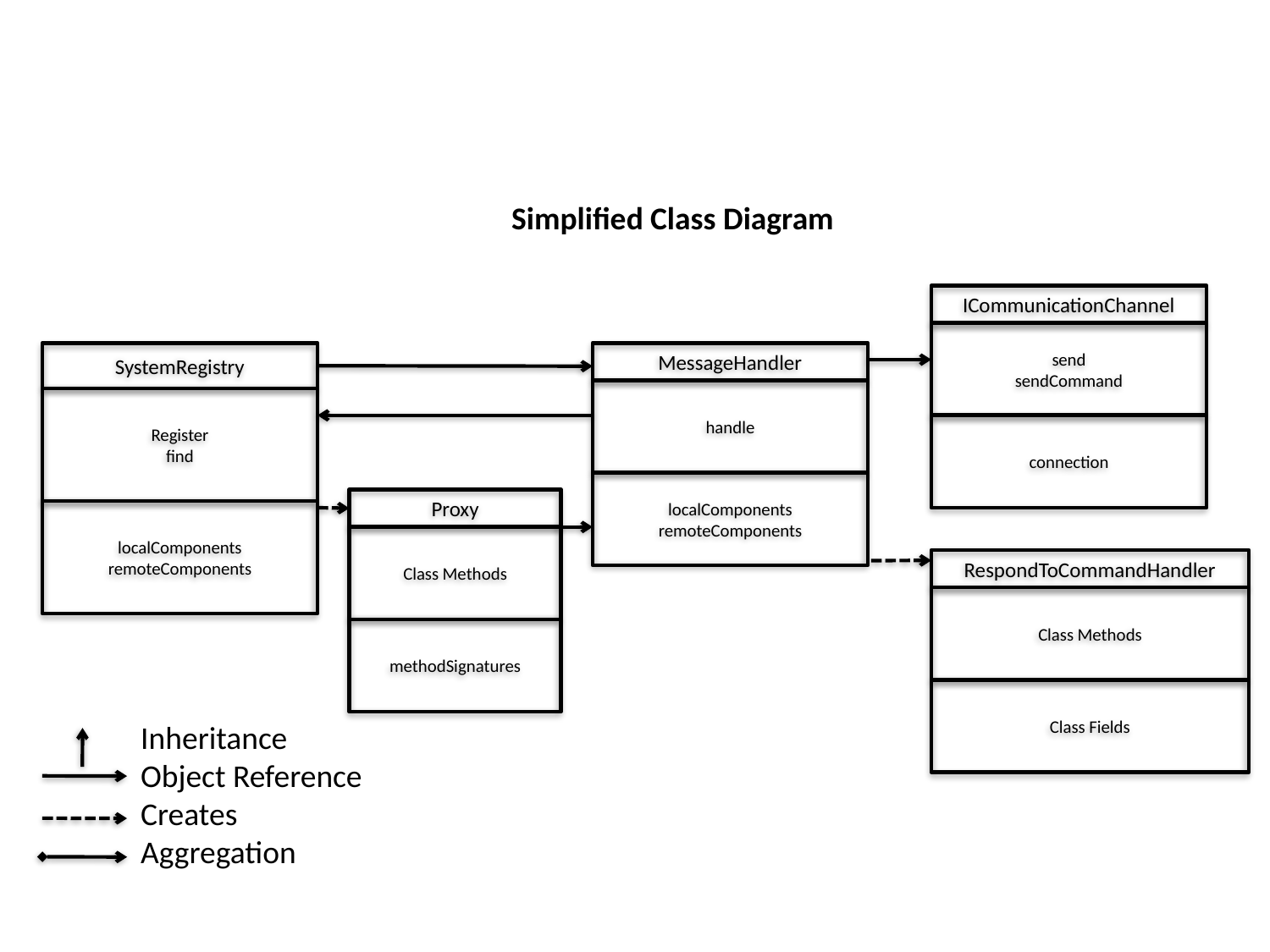

Simplified Class Diagram
ICommunicationChannel
send
sendCommand
connection
SystemRegistry
Register
find
localComponents
remoteComponents
MessageHandler
handle
localComponents
remoteComponents
Proxy
Class Methods
methodSignatures
RespondToCommandHandler
Class Methods
Class Fields
Inheritance
Object Reference
Creates
Aggregation